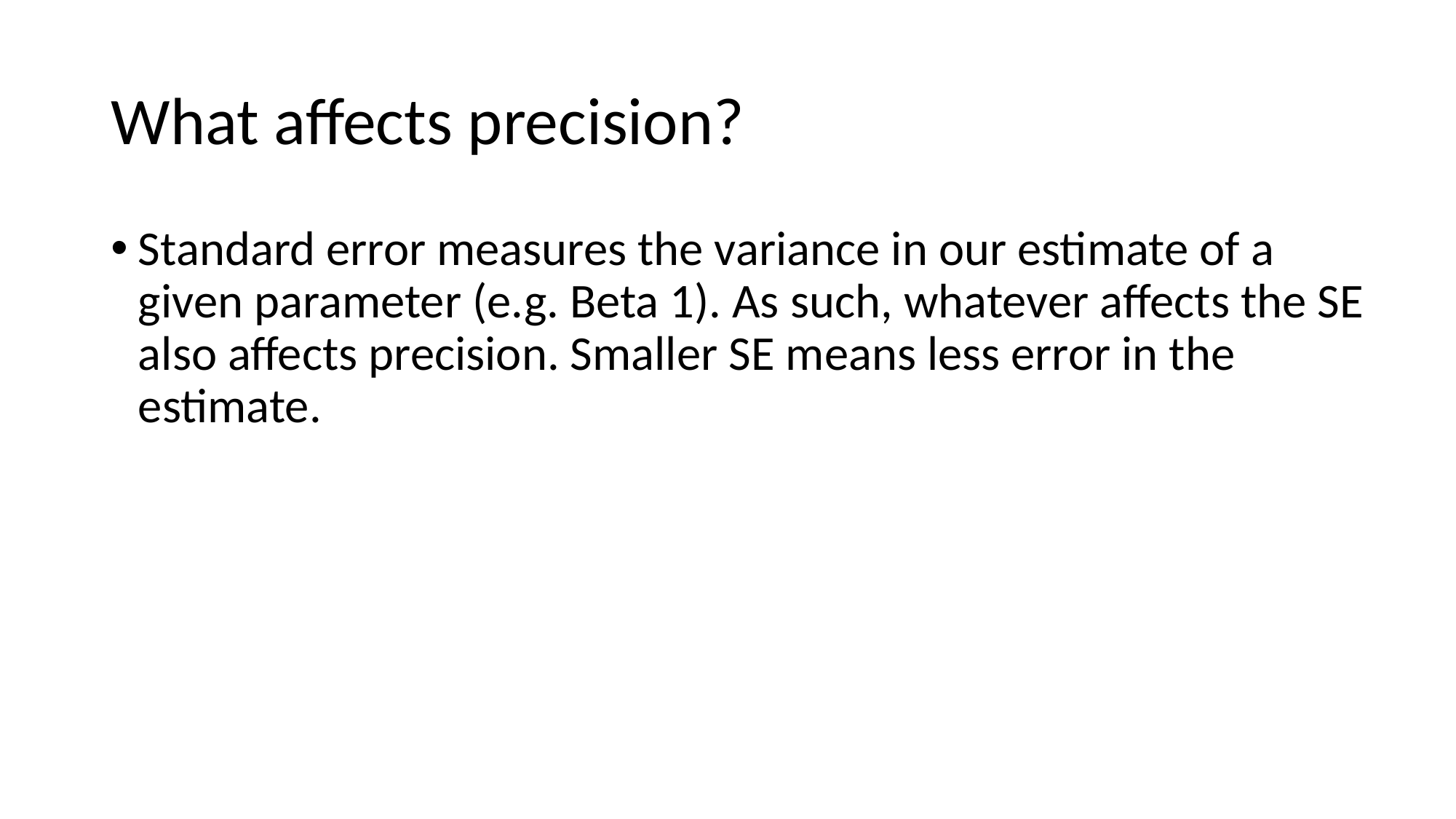

# What affects precision?
Standard error measures the variance in our estimate of a given parameter (e.g. Beta 1). As such, whatever affects the SE also affects precision. Smaller SE means less error in the estimate.